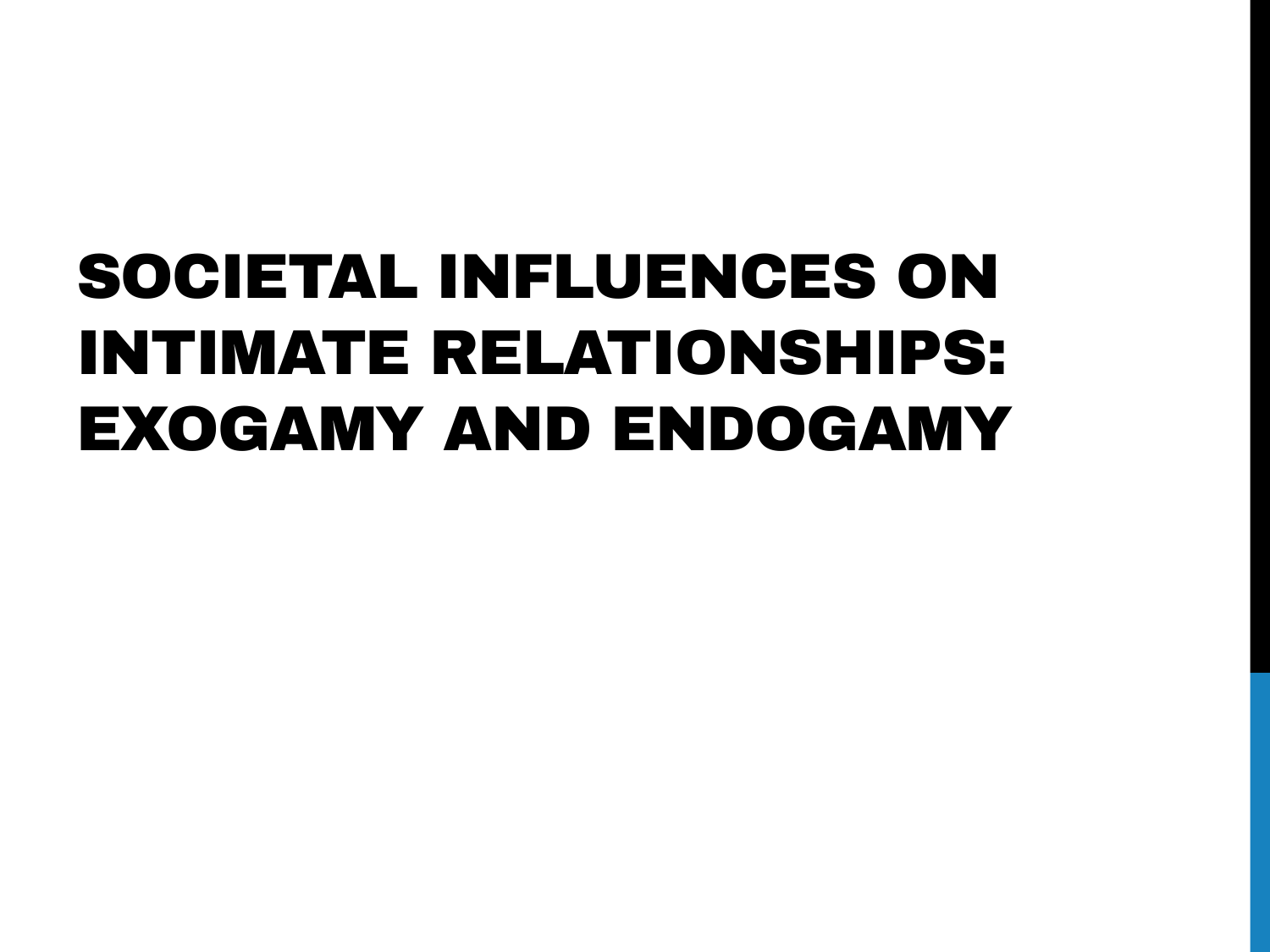

# Societal influences on intimate relationships: Exogamy and Endogamy